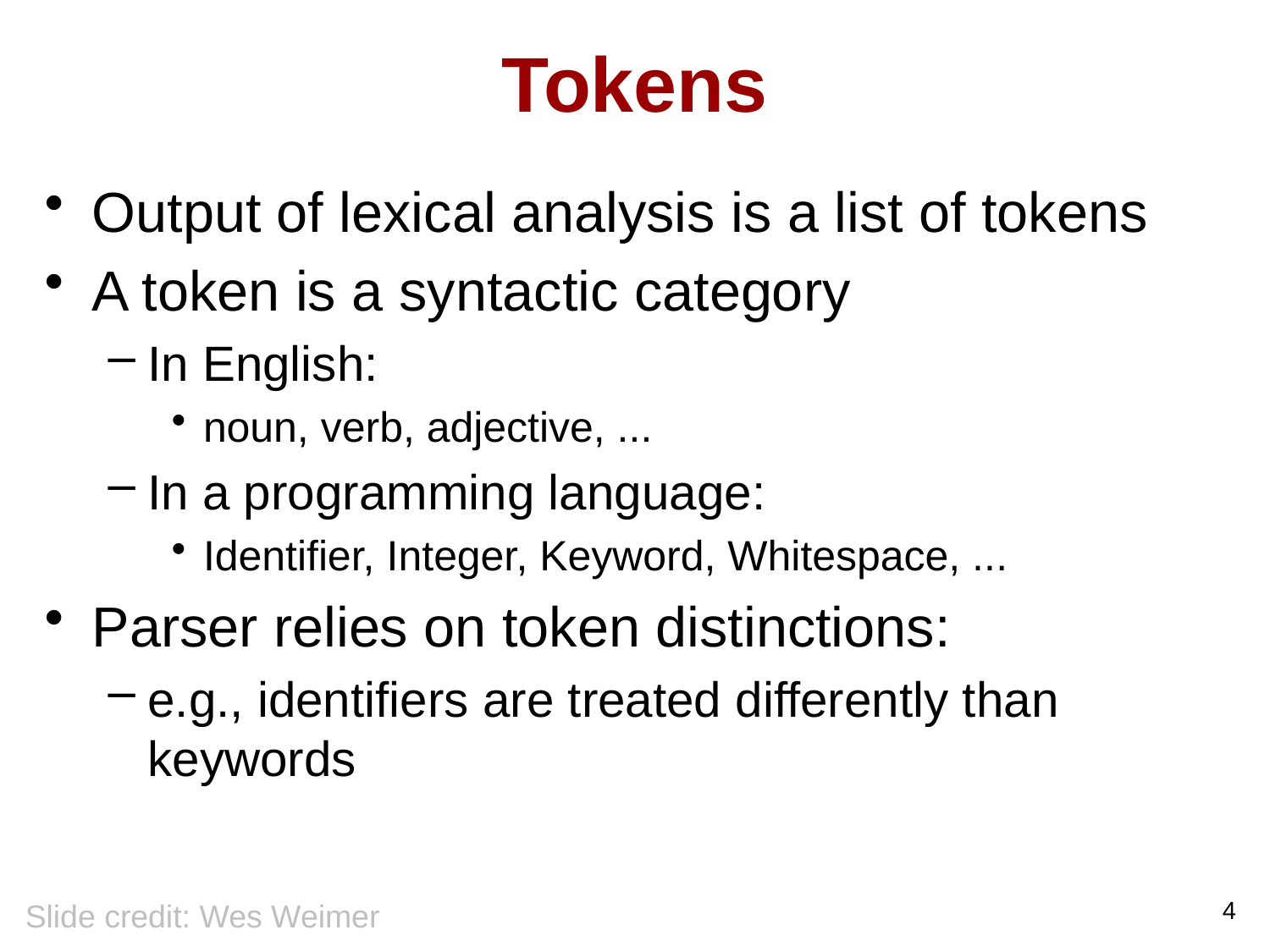

# Tokens
Output of lexical analysis is a list of tokens
A token is a syntactic category
In English:
noun, verb, adjective, ...
In a programming language:
Identifier, Integer, Keyword, Whitespace, ...
Parser relies on token distinctions:
e.g., identifiers are treated differently than keywords
4
Slide credit: Wes Weimer